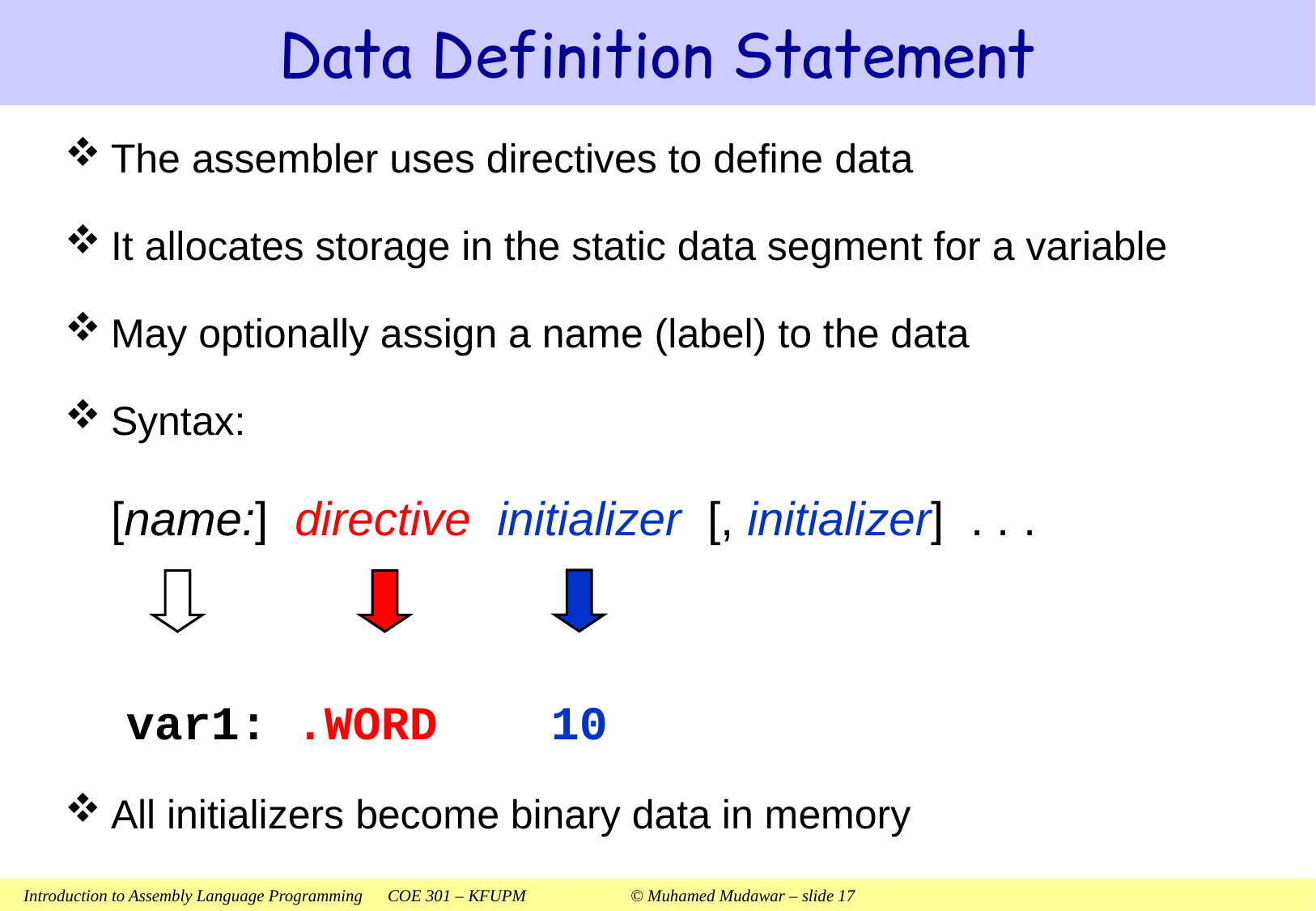

# Data Definition Statement
The assembler uses directives to define data
It allocates storage in the static data segment for a variable
May optionally assign a name (label) to the data
Syntax:
	[name:]  directive  initializer  [, initializer]  . . .

var1: .WORD    10
All initializers become binary data in memory